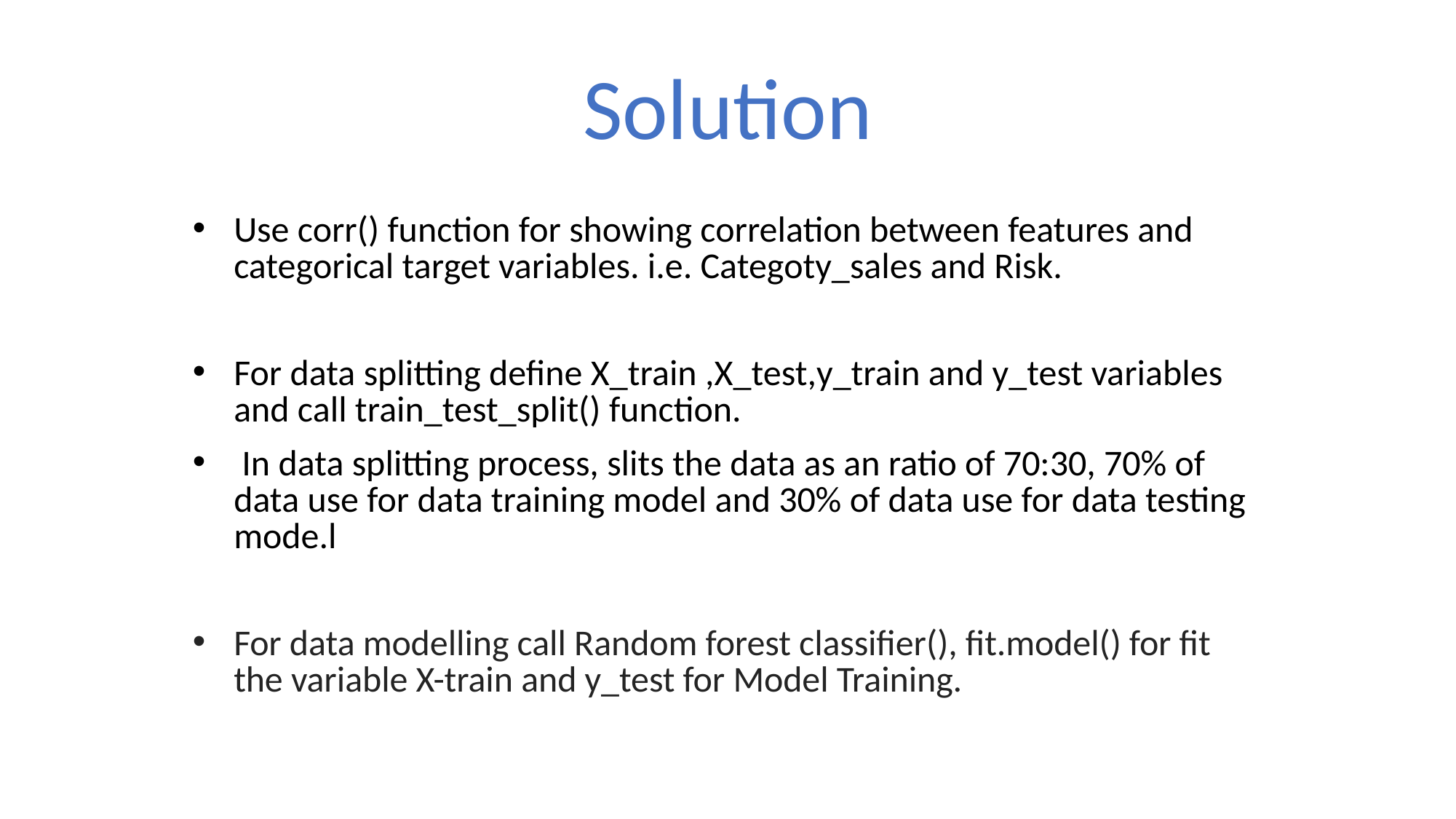

# Solution
Use corr() function for showing correlation between features and categorical target variables. i.e. Categoty_sales and Risk.

For data splitting define X_train ,X_test,y_train and y_test variables and call train_test_split() function.
 In data splitting process, slits the data as an ratio of 70:30, 70% of data use for data training model and 30% of data use for data testing mode.l

For data modelling call Random forest classifier(), fit.model() for fit the variable X-train and y_test for Model Training.